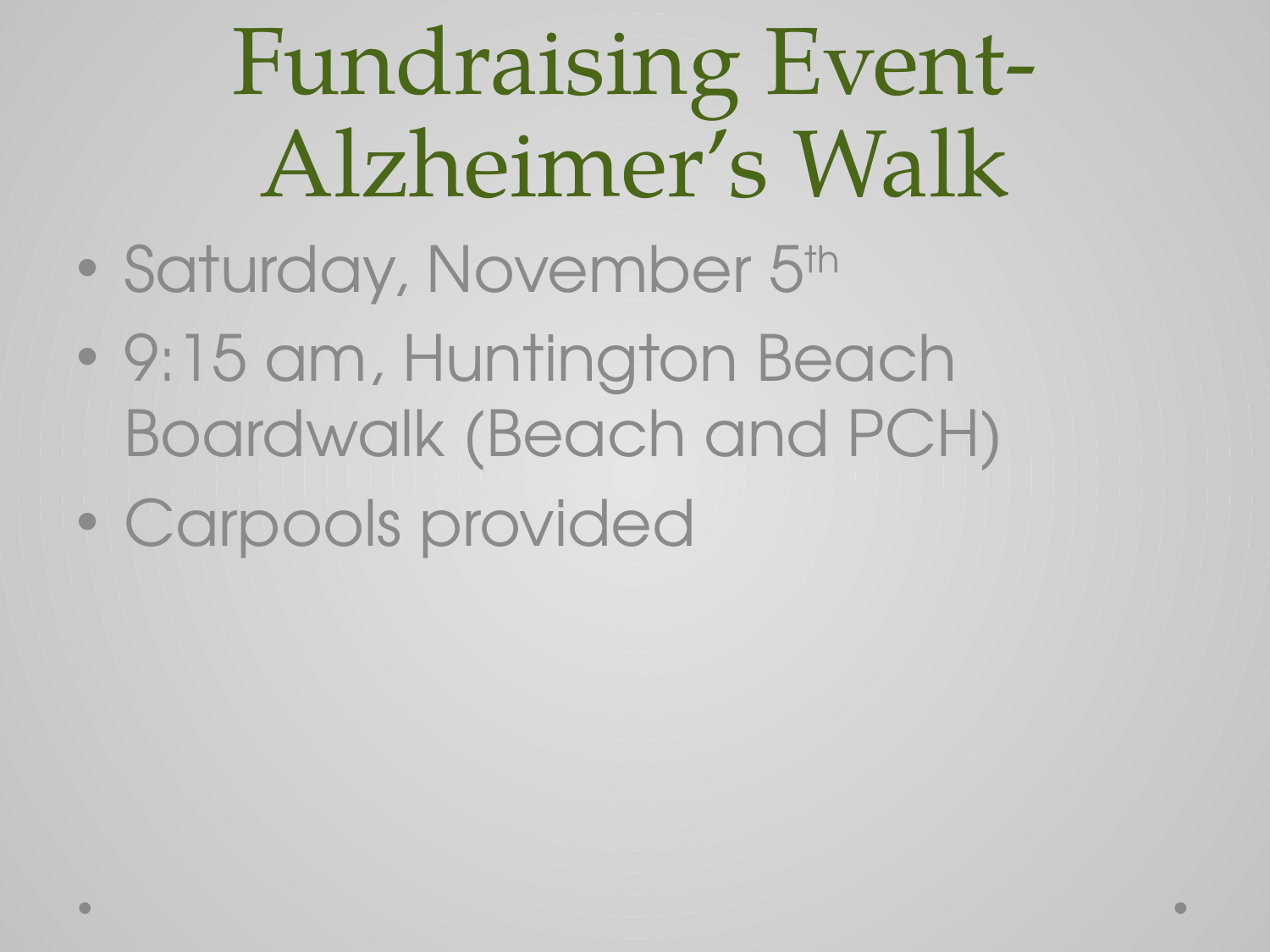

# Fundraising Event- Alzheimer’s Walk
Saturday, November 5th
9:15 am, Huntington Beach Boardwalk (Beach and PCH)
Carpools provided